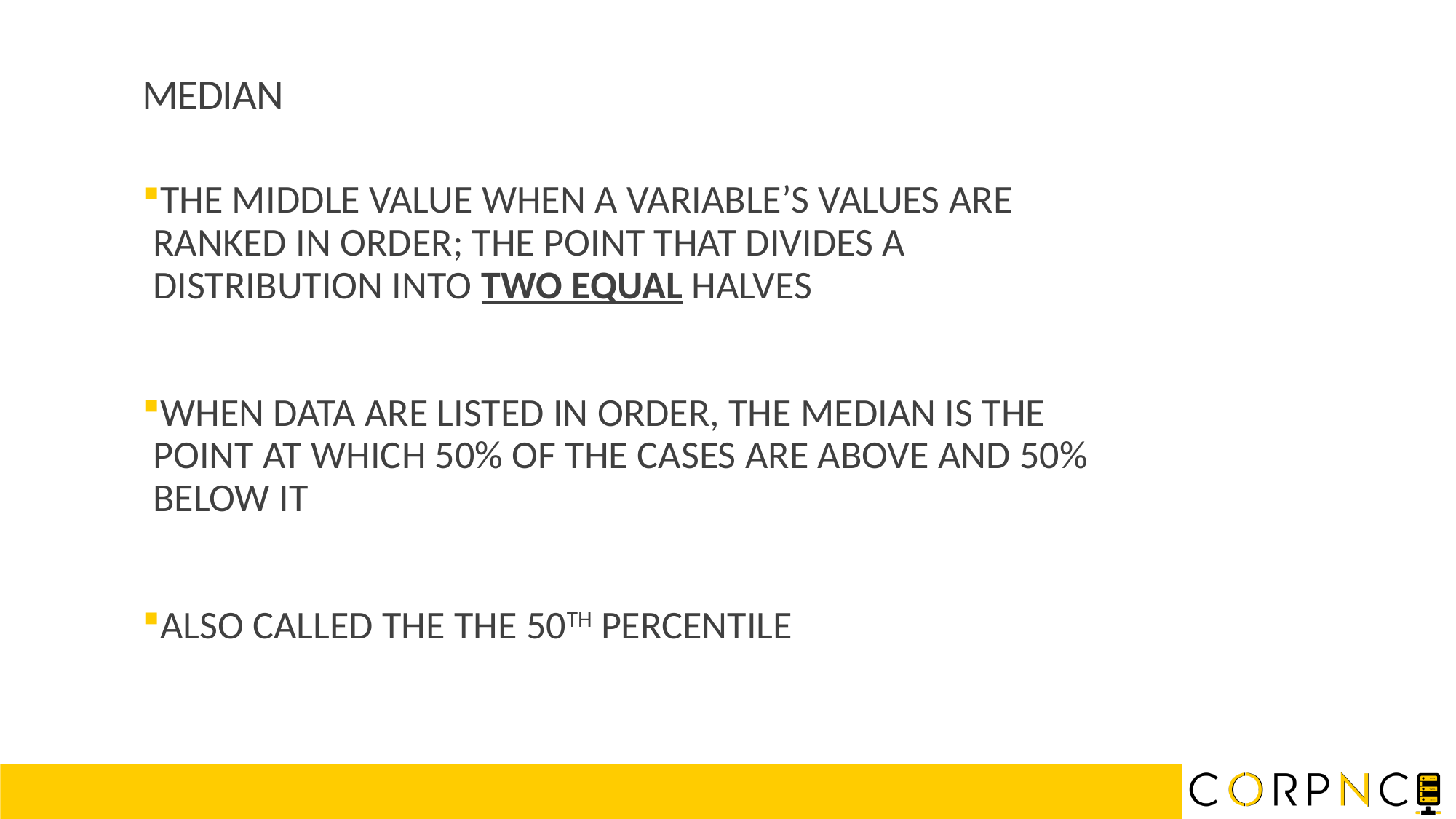

MEDIAN
THE MIDDLE VALUE WHEN A VARIABLE’S VALUES ARE RANKED IN ORDER; THE POINT THAT DIVIDES A DISTRIBUTION INTO TWO EQUAL HALVES

WHEN DATA ARE LISTED IN ORDER, THE MEDIAN IS THE POINT AT WHICH 50% OF THE CASES ARE ABOVE AND 50% BELOW IT

ALSO CALLED THE THE 50TH PERCENTILE